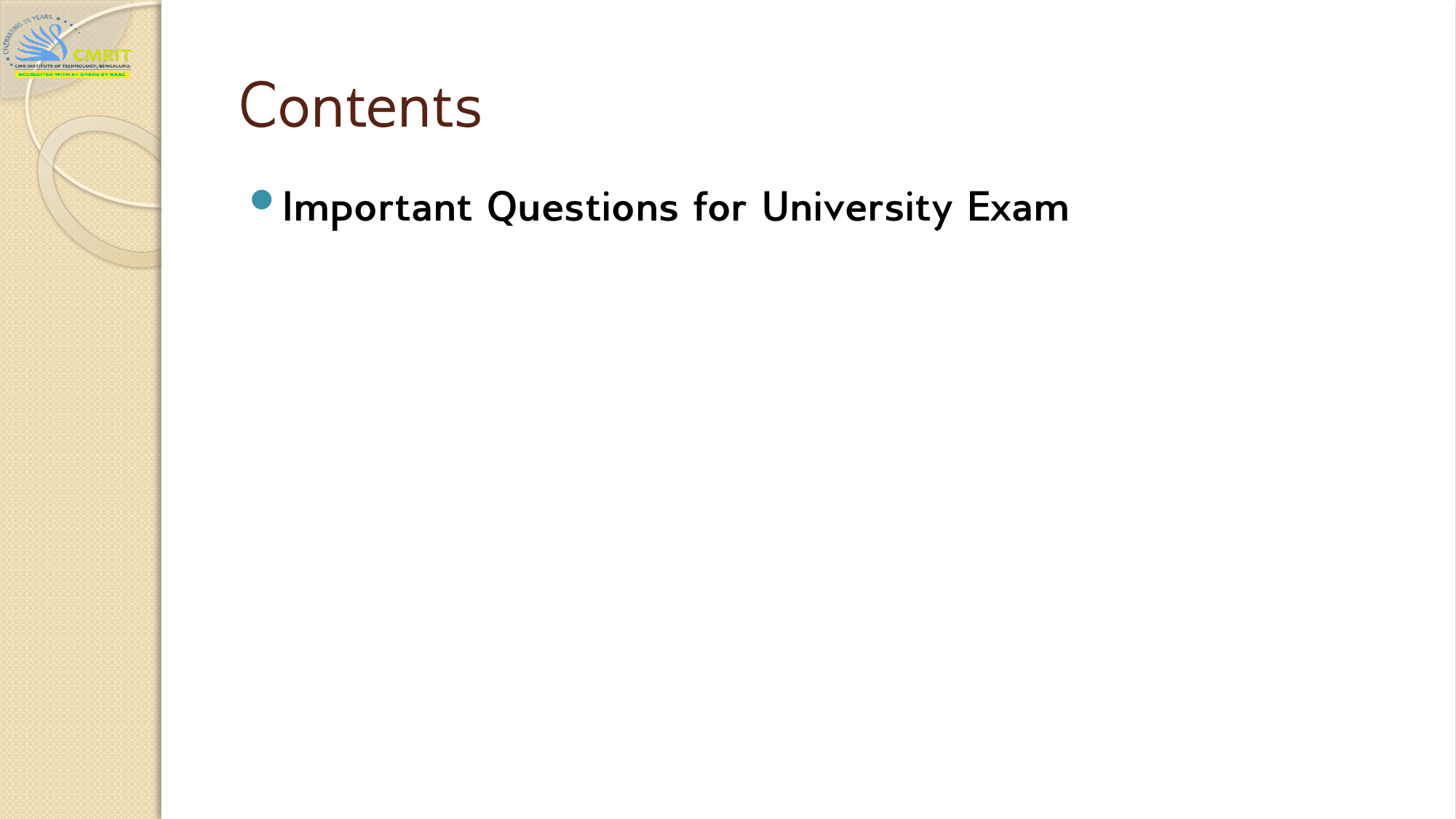

# Contents
Important Questions for University Exam